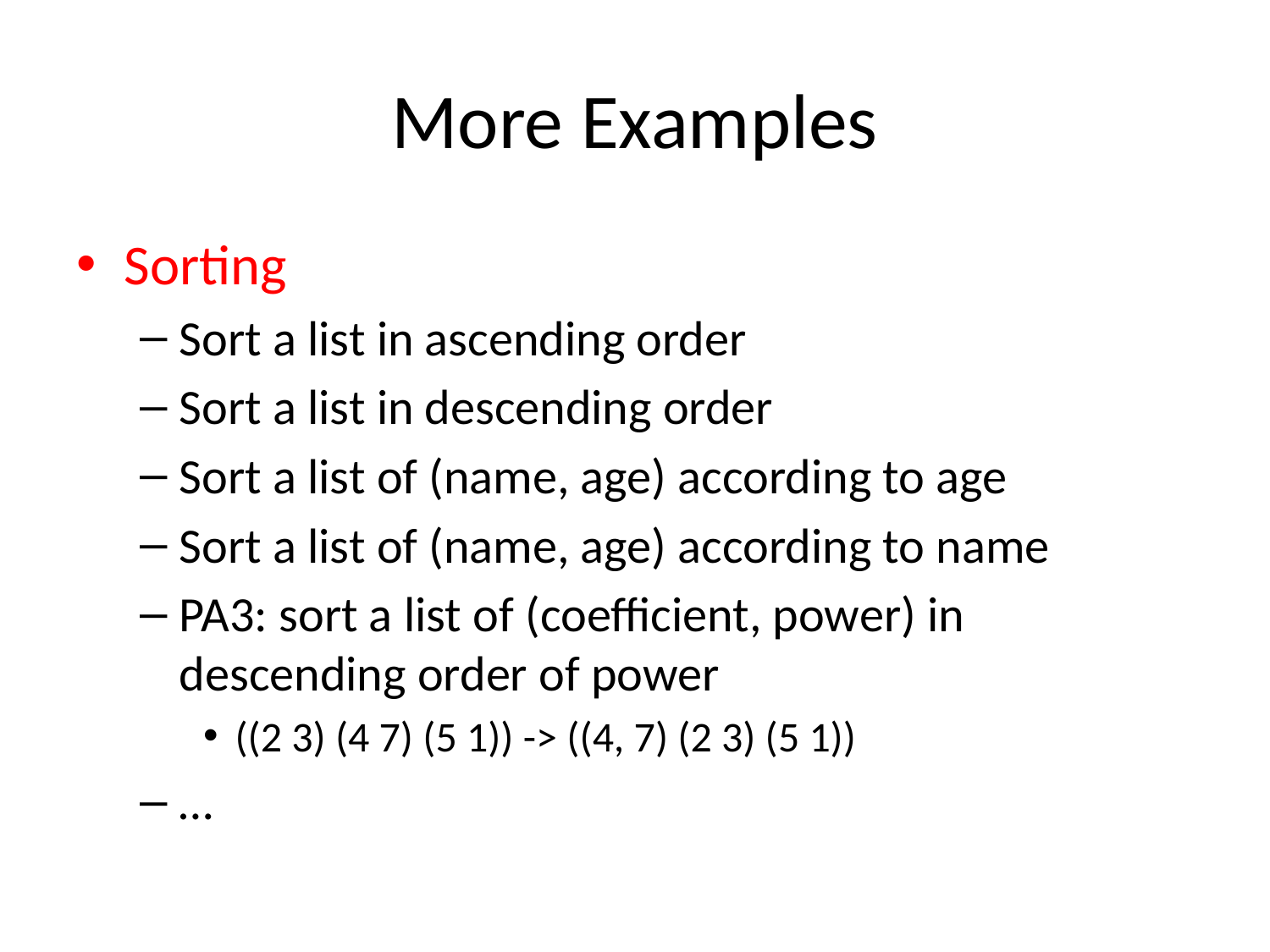

# More Examples
Sorting
Sort a list in ascending order
Sort a list in descending order
Sort a list of (name, age) according to age
Sort a list of (name, age) according to name
PA3: sort a list of (coefficient, power) in descending order of power
((2 3) (4 7) (5 1)) -> ((4, 7) (2 3) (5 1))
…